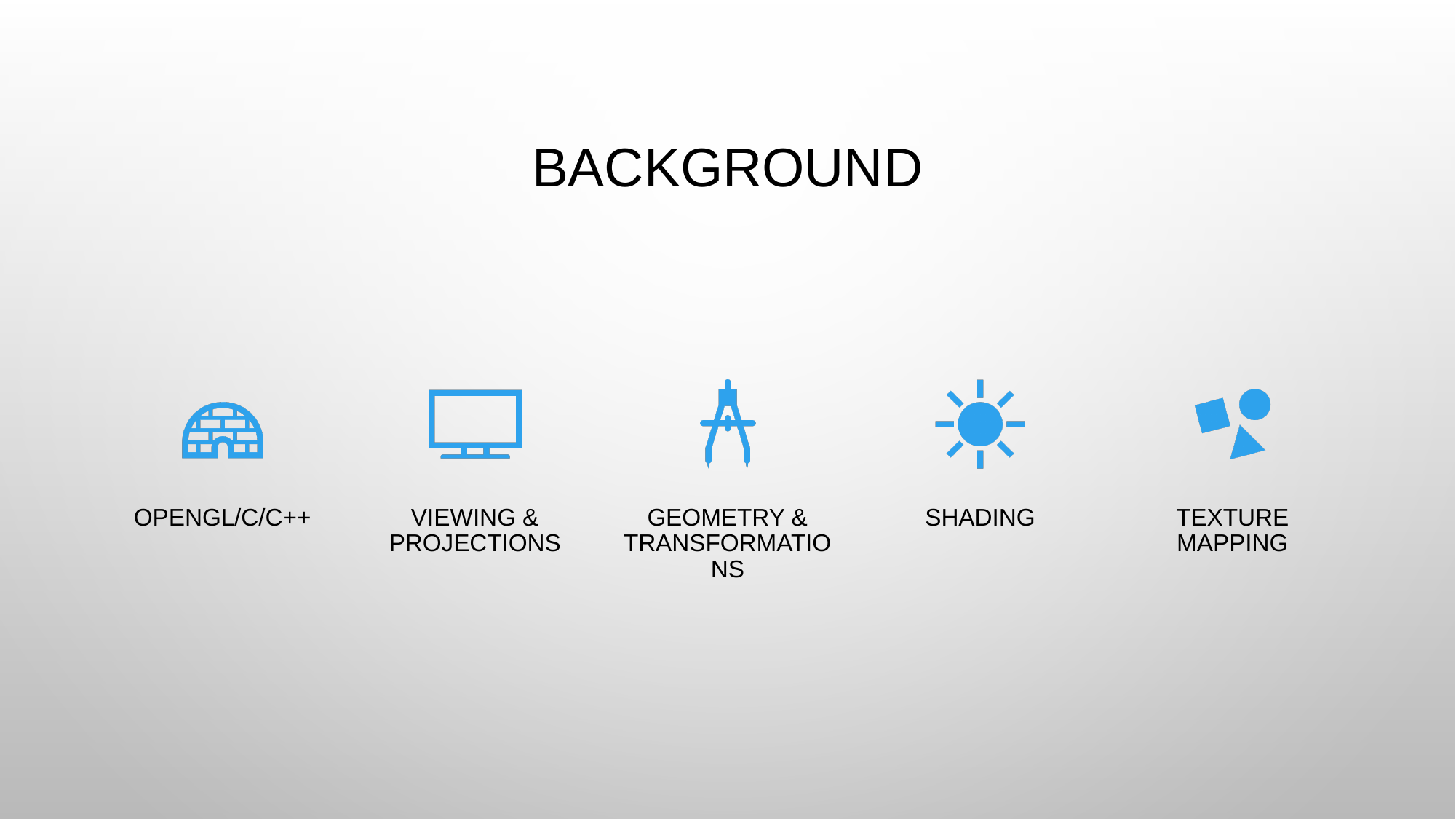

# bACKGROUND
OPENGL/C/C++
VIEWING & PROJECTIONS
GEOMETRY & TRANSFORMATIONS
SHADING
TEXTURE MAPPING